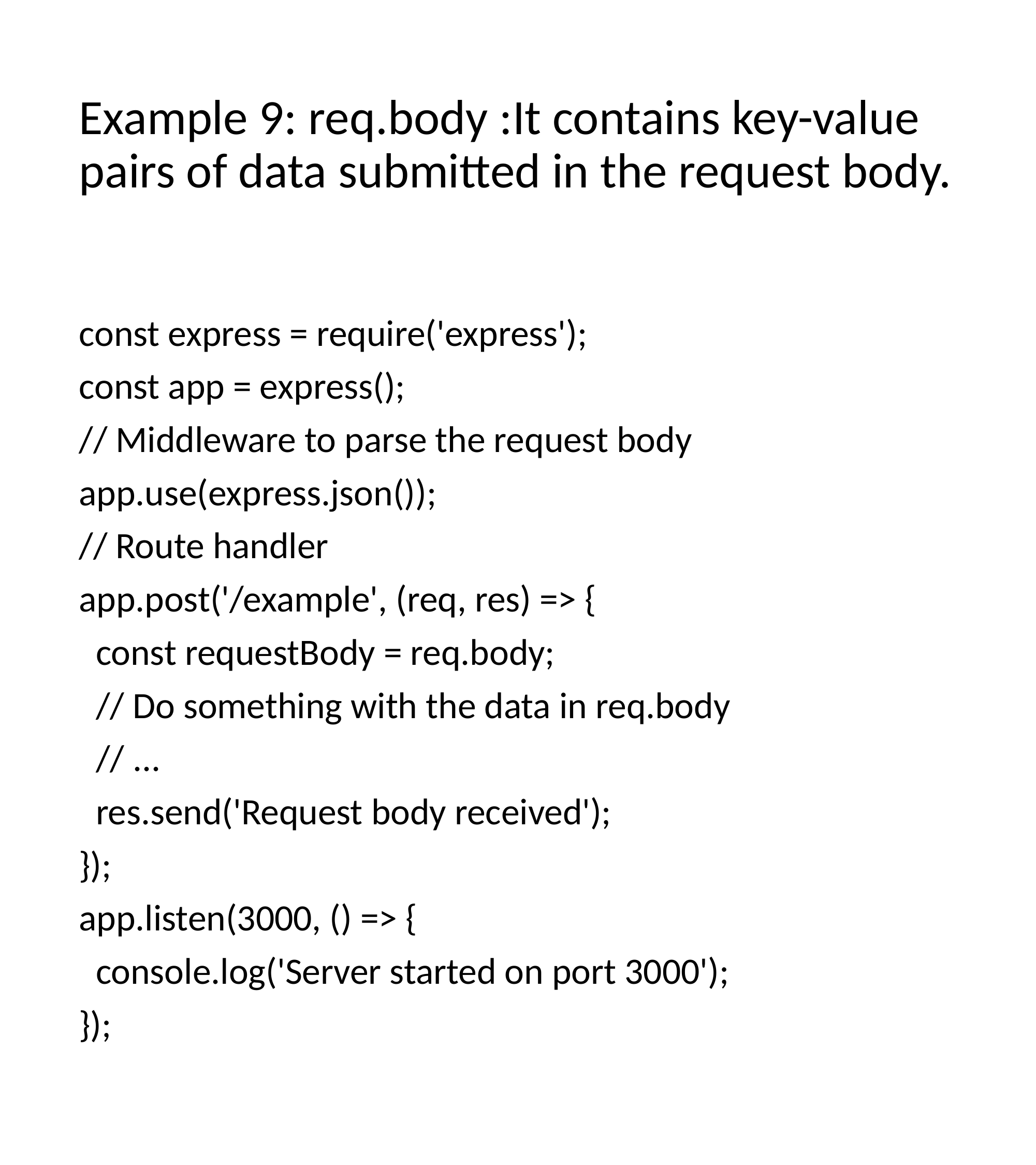

# Example 9: req.body :It contains key-value pairs of data submitted in the request body.
const express = require('express');
const app = express();
// Middleware to parse the request body
app.use(express.json());
// Route handler
app.post('/example', (req, res) => {
  const requestBody = req.body;
  // Do something with the data in req.body
  // ...
  res.send('Request body received');
});
app.listen(3000, () => {
  console.log('Server started on port 3000');
});